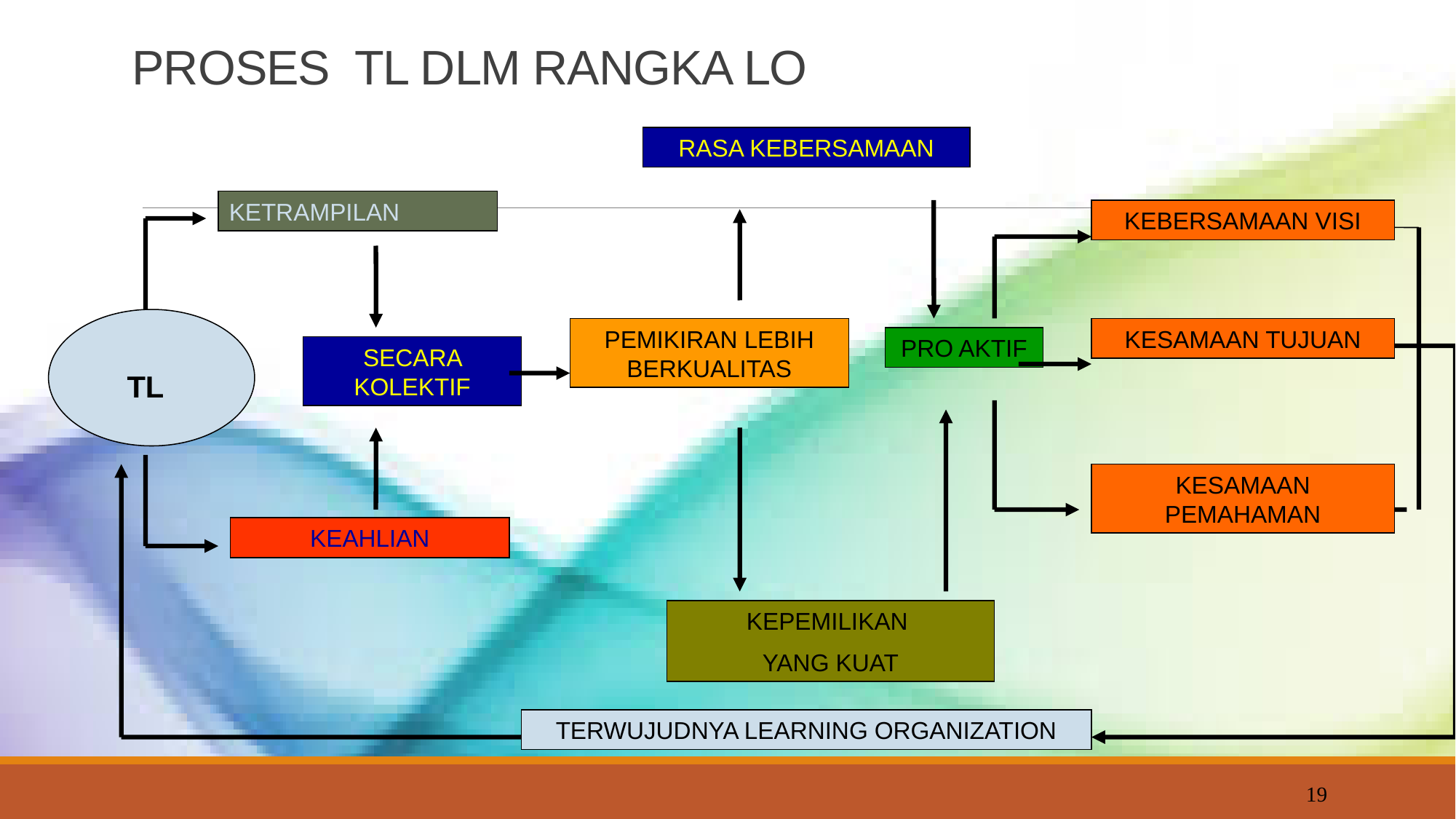

PROSES  TL DLM RANGKA LO
RASA KEBERSAMAAN
KETRAMPILAN

KEBERSAMAAN VISI

KESAMAAN TUJUAN
PEMIKIRAN LEBIH BERKUALITAS
PRO AKTIF
SECARA KOLEKTIF

TL

KESAMAAN PEMAHAMAN

KEAHLIAN

KEPEMILIKAN
YANG KUAT
TERWUJUDNYA LEARNING ORGANIZATION

19